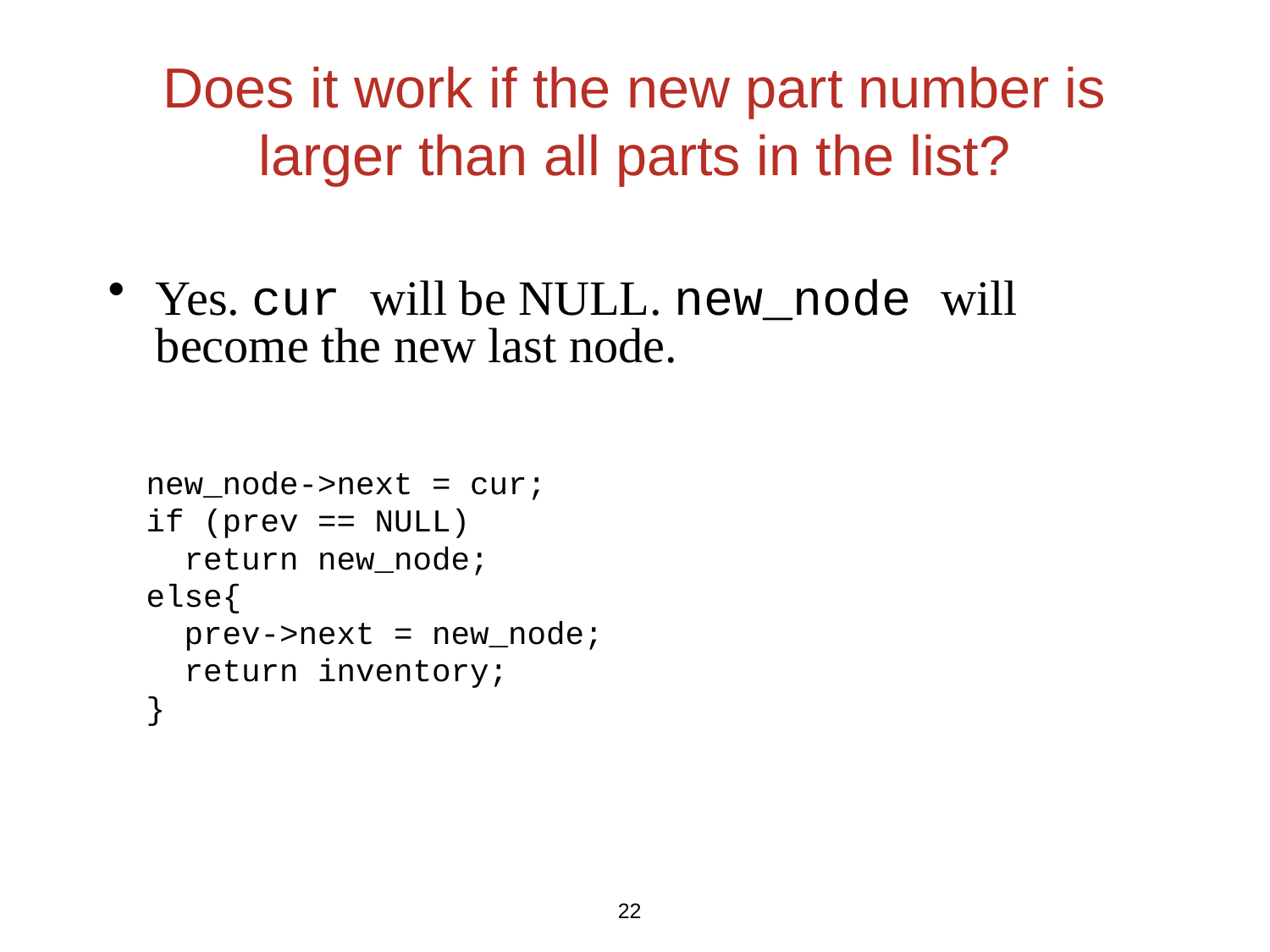

# Does it work if the new part number is larger than all parts in the list?

Yes. cur will be NULL. new_node will become the new last node.

  new_node->next = cur;
  if (prev == NULL)
    return new_node;
  else{
    prev->next = new_node;
    return inventory;
  }
22